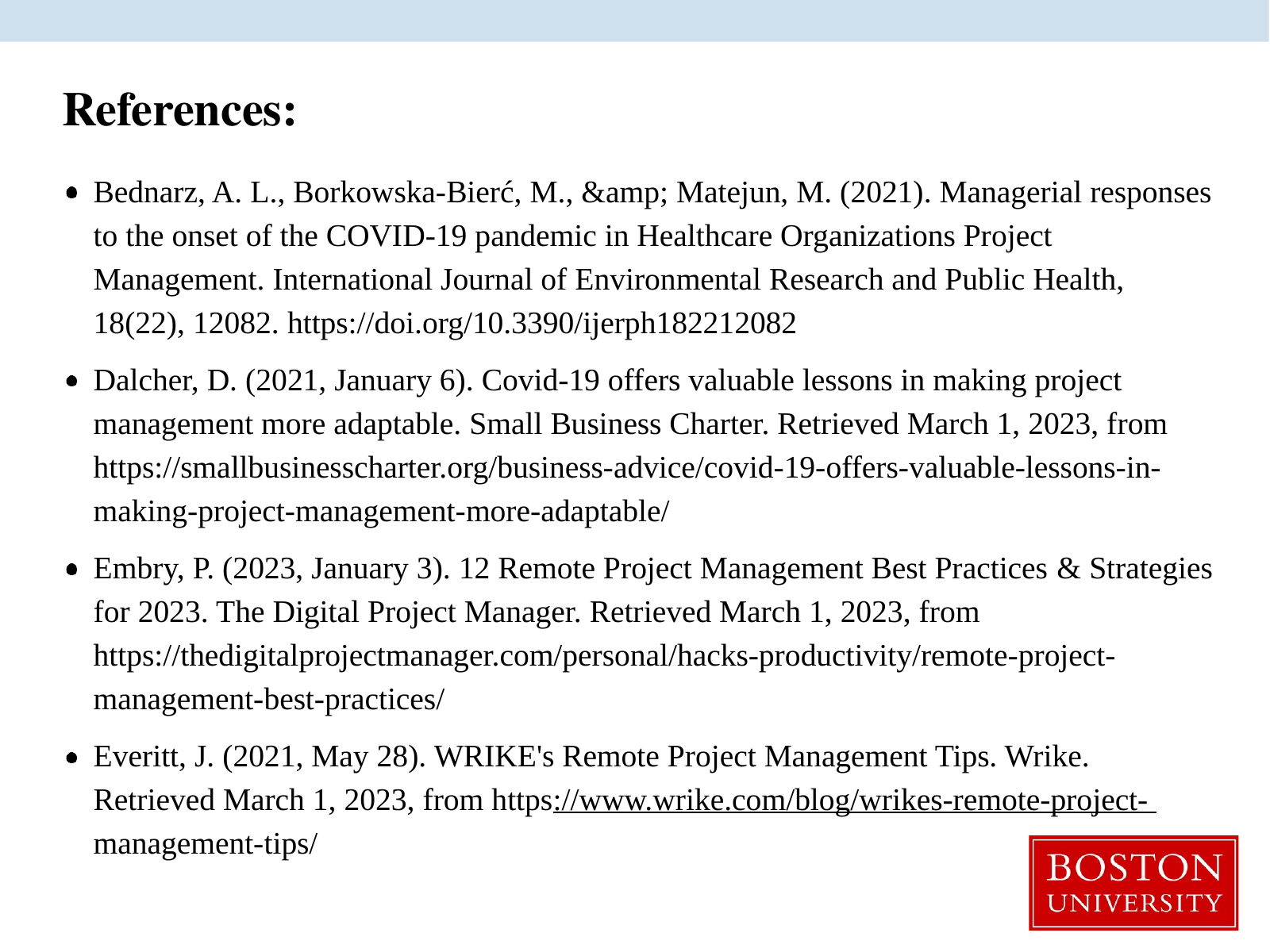

# References:
Bednarz, A. L., Borkowska-Bierć, M., &amp; Matejun, M. (2021). Managerial responses  to the onset of the COVID-19 pandemic in Healthcare Organizations Project  Management. International Journal of Environmental Research and Public Health,  18(22), 12082. https://doi.org/10.3390/ijerph182212082
Dalcher, D. (2021, January 6). Covid-19 offers valuable lessons in making project  management more adaptable. Small Business Charter. Retrieved March 1, 2023, from  https://smallbusinesscharter.org/business-advice/covid-19-offers-valuable-lessons-in-  making-project-management-more-adaptable/
Embry, P. (2023, January 3). 12 Remote Project Management Best Practices & Strategies  for 2023. The Digital Project Manager. Retrieved March 1, 2023, from  https://thedigitalprojectmanager.com/personal/hacks-productivity/remote-project-  management-best-practices/
Everitt, J. (2021, May 28). WRIKE's Remote Project Management Tips. Wrike.  Retrieved March 1, 2023, from https://www.wrike.com/blog/wrikes-remote-project-  management-tips/